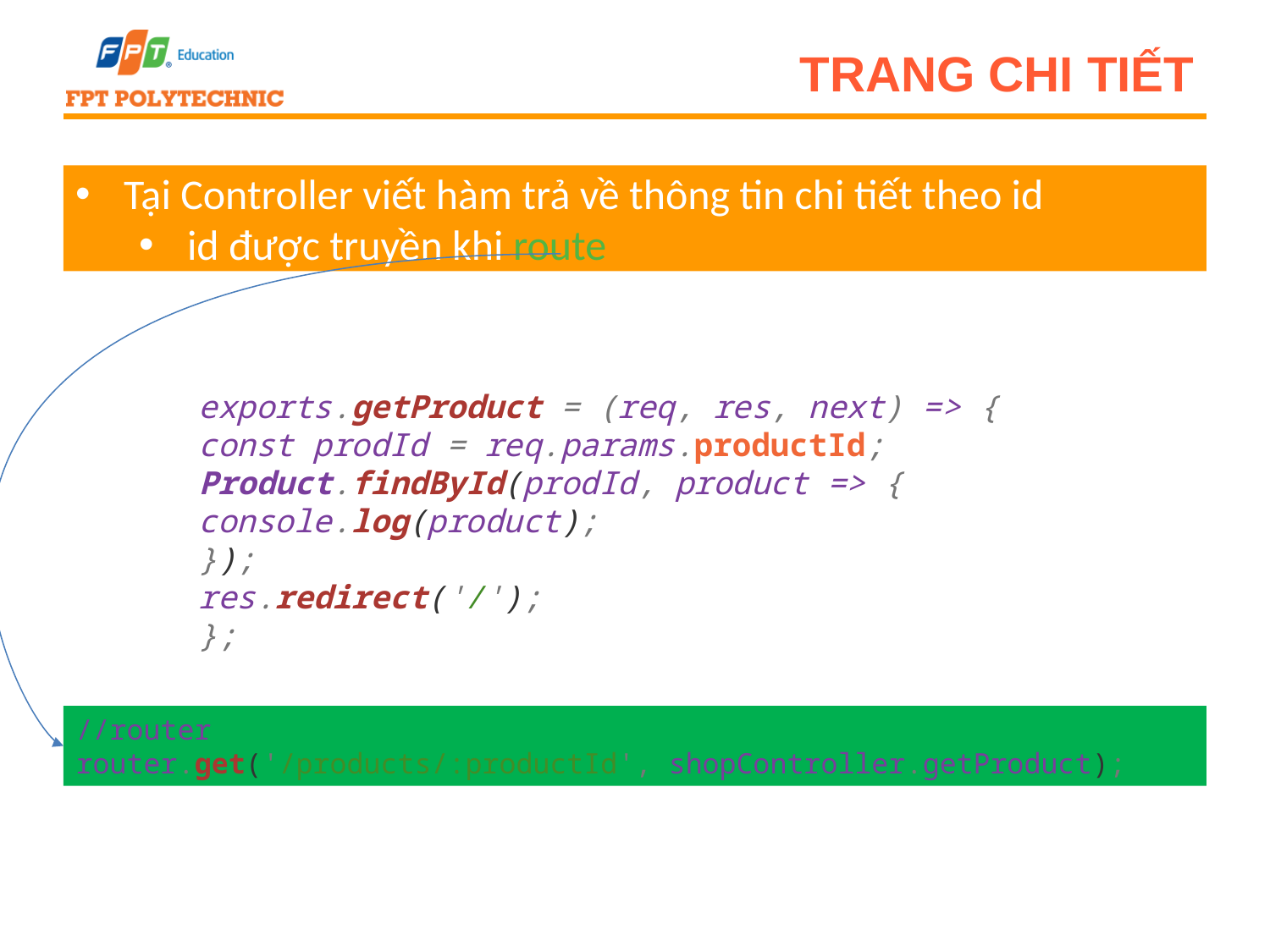

# Trang chi tiết
Tại Controller viết hàm trả về thông tin chi tiết theo id
id được truyền khi route
exports.getProduct = (req, res, next) => {
const prodId = req.params.productId;
Product.findById(prodId, product => {
console.log(product);
});
res.redirect('/');
};

//router
router.get('/products/:productId', shopController.getProduct);